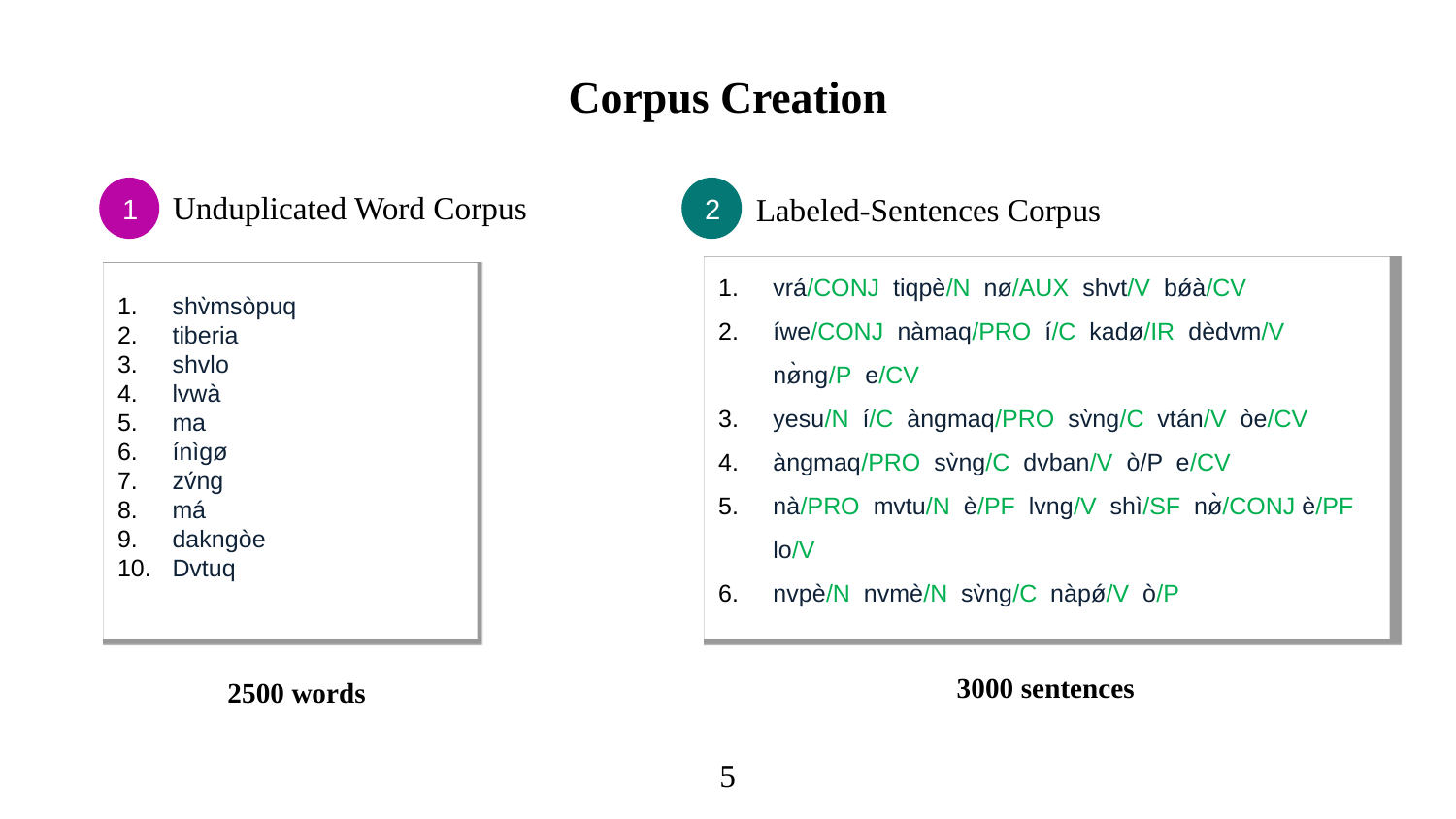

Corpus Creation
1
2
Unduplicated Word Corpus
Labeled-Sentences Corpus
vrá/CONJ  tiqpè/N  nø/AUX  shvt/V  bǿà/CV
íwe/CONJ  nàmaq/PRO  í/C  kadø/IR  dèdvm/V  nø̀ng/P  e/CV
yesu/N  í/C  àngmaq/PRO  sv̀ng/C  vtán/V  òe/CV
àngmaq/PRO  sv̀ng/C  dvban/V  ò/P  e/CV
nà/PRO  mvtu/N  è/PF  lvng/V  shì/SF  nø̀/CONJ è/PF  lo/V
nvpè/N  nvmè/N  sv̀ng/C  nàpǿ/V  ò/P

shv̀msòpuq
tiberia
shvlo
lvwà
ma
ínìgø
zv́ng
má
dakngòe
Dvtuq

3000 sentences
2500 words
5